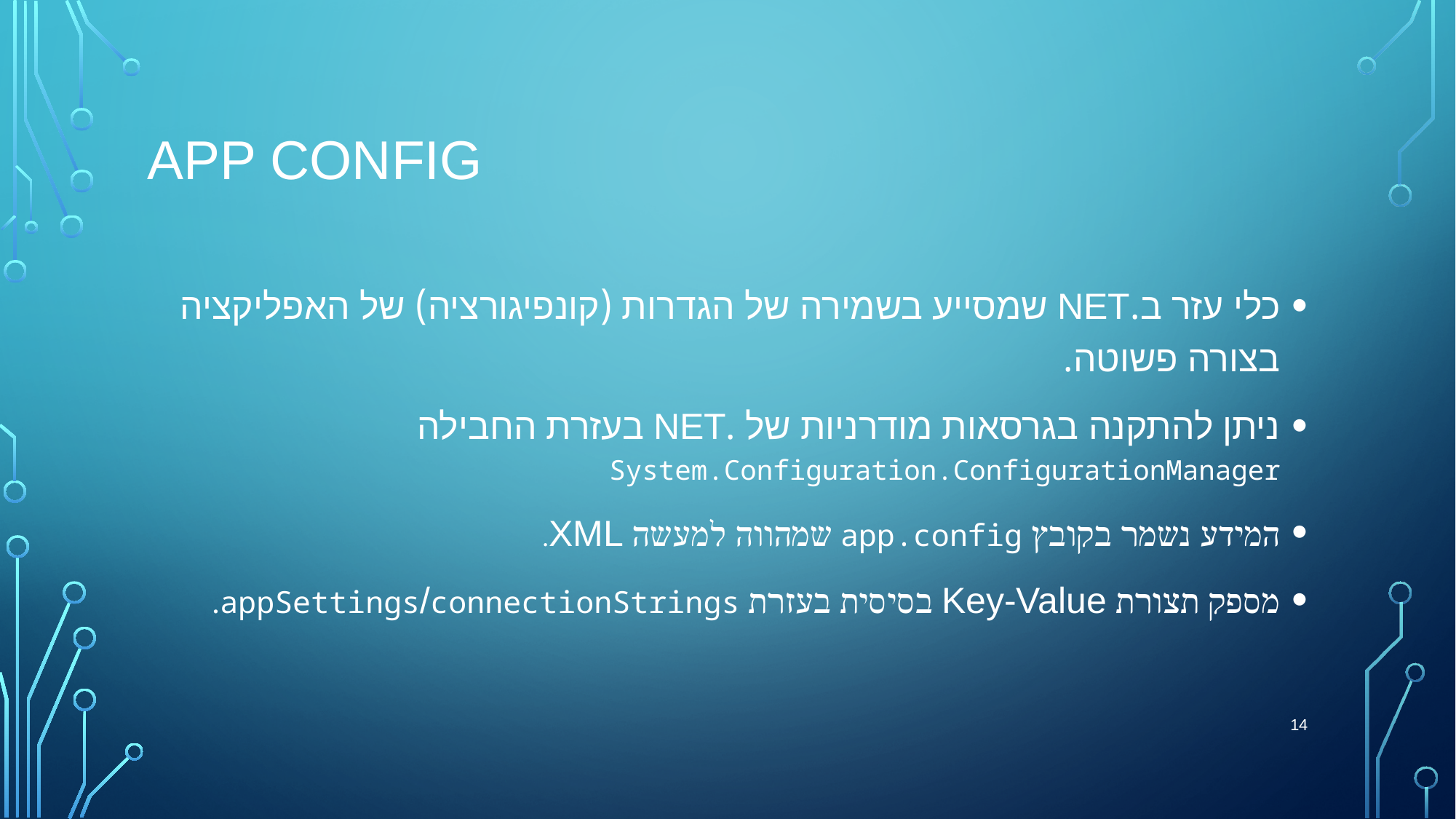

# App config
כלי עזר ב.NET שמסייע בשמירה של הגדרות (קונפיגורציה) של האפליקציה בצורה פשוטה.
ניתן להתקנה בגרסאות מודרניות של .NET בעזרת החבילה System.Configuration.ConfigurationManager
המידע נשמר בקובץ app.config שמהווה למעשה XML.
מספק תצורת Key-Value בסיסית בעזרת appSettings/connectionStrings.
14